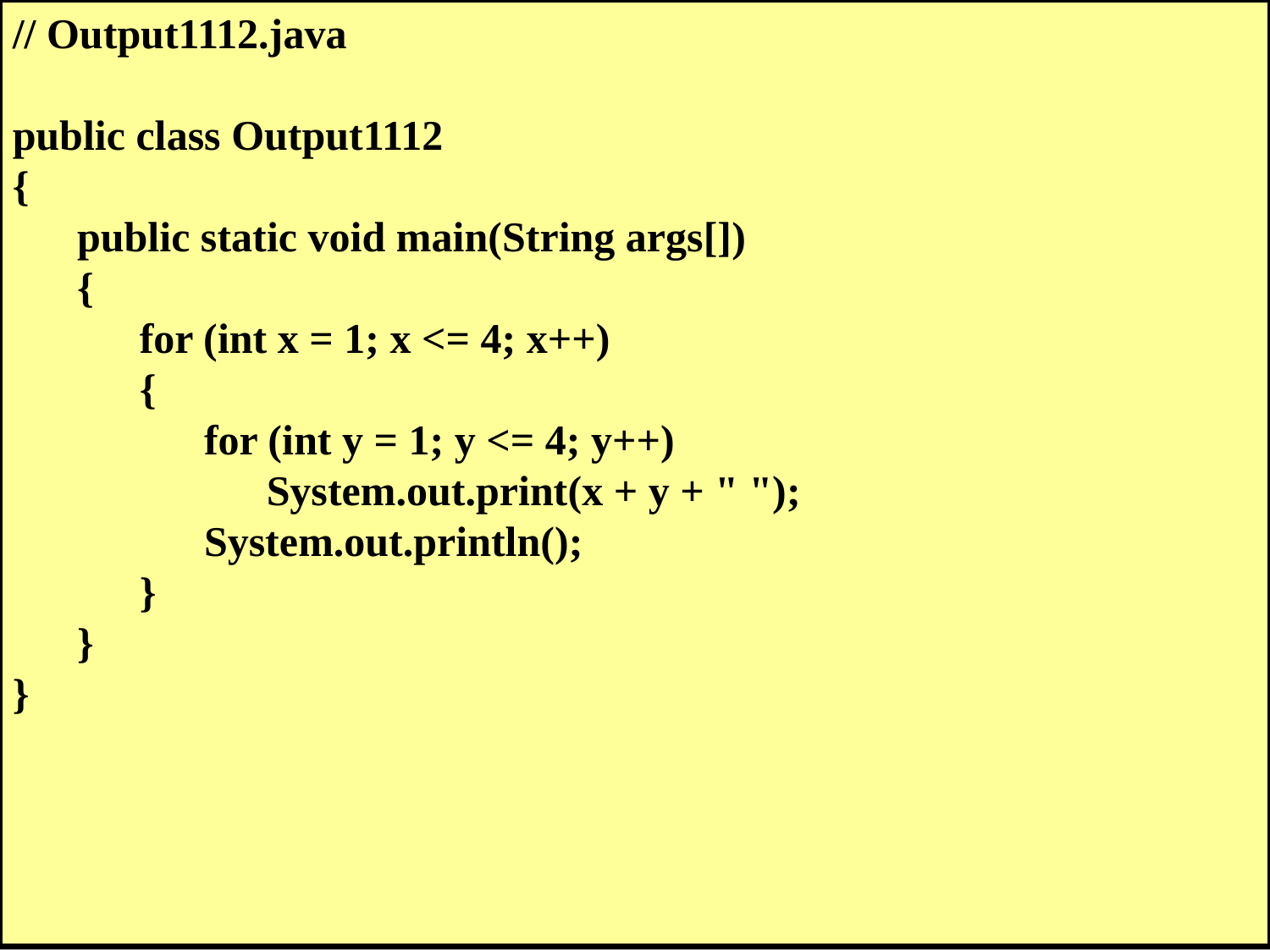

// Output1112.java

public class Output1112
{
	public static void main(String args[])
	{
		for (int x = 1; x <= 4; x++)
		{
			for (int y = 1; y <= 4; y++)
				System.out.print(x + y + " ");
			System.out.println();
		}
	}
}